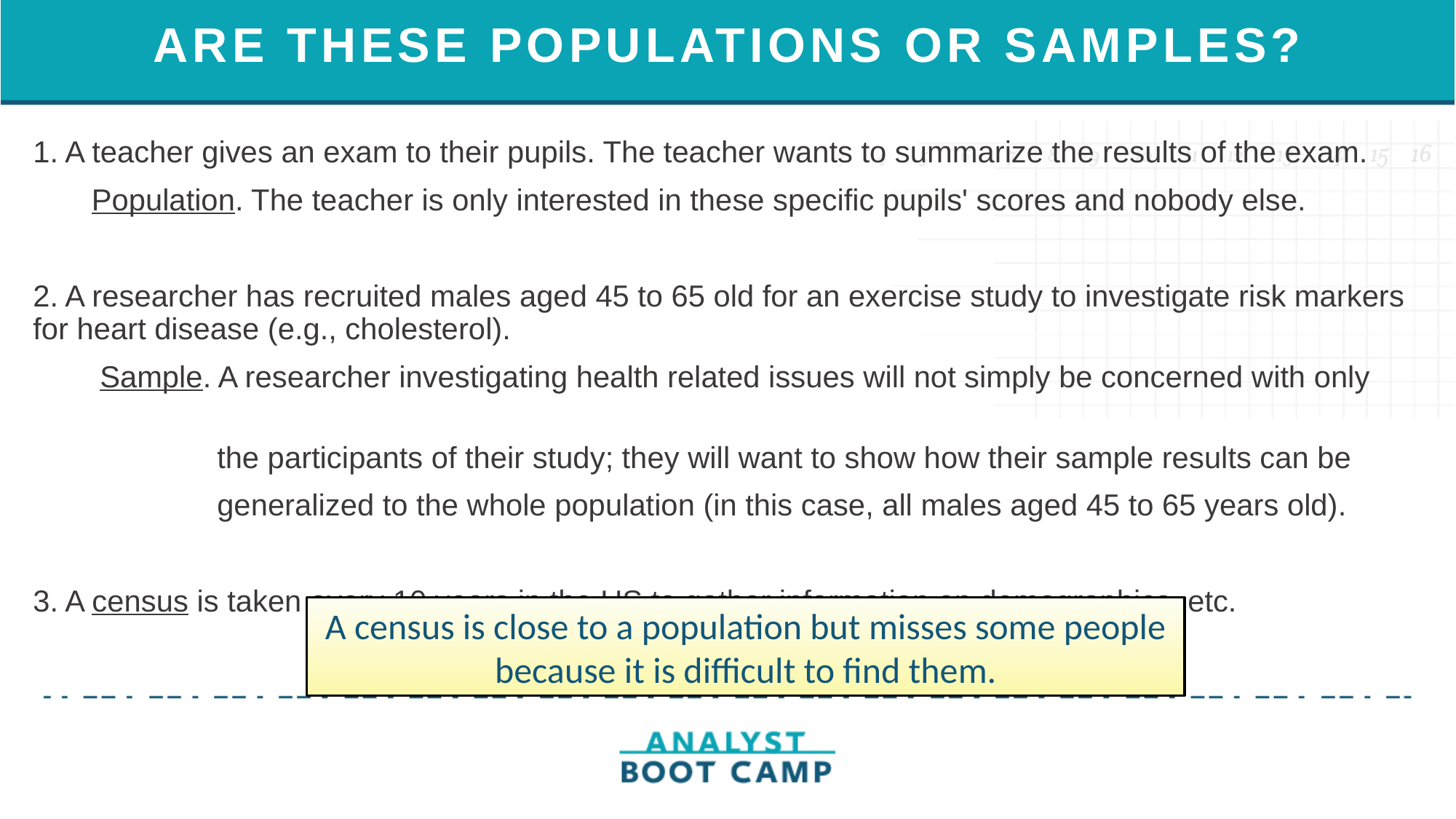

# ARE THESE POPULATIONS OR SAMPLES?
1. A teacher gives an exam to their pupils. The teacher wants to summarize the results of the exam.
       Population. The teacher is only interested in these specific pupils' scores and nobody else.

2. A researcher has recruited males aged 45 to 65 old for an exercise study to investigate risk markers for heart disease (e.g., cholesterol).
        Sample. A researcher investigating health related issues will not simply be concerned with only
                      the participants of their study; they will want to show how their sample results can be
                      generalized to the whole population (in this case, all males aged 45 to 65 years old).

3. A census is taken every 10 years in the US to gather information on demographics, etc.

A census is close to a population but misses some people because it is difficult to find them.